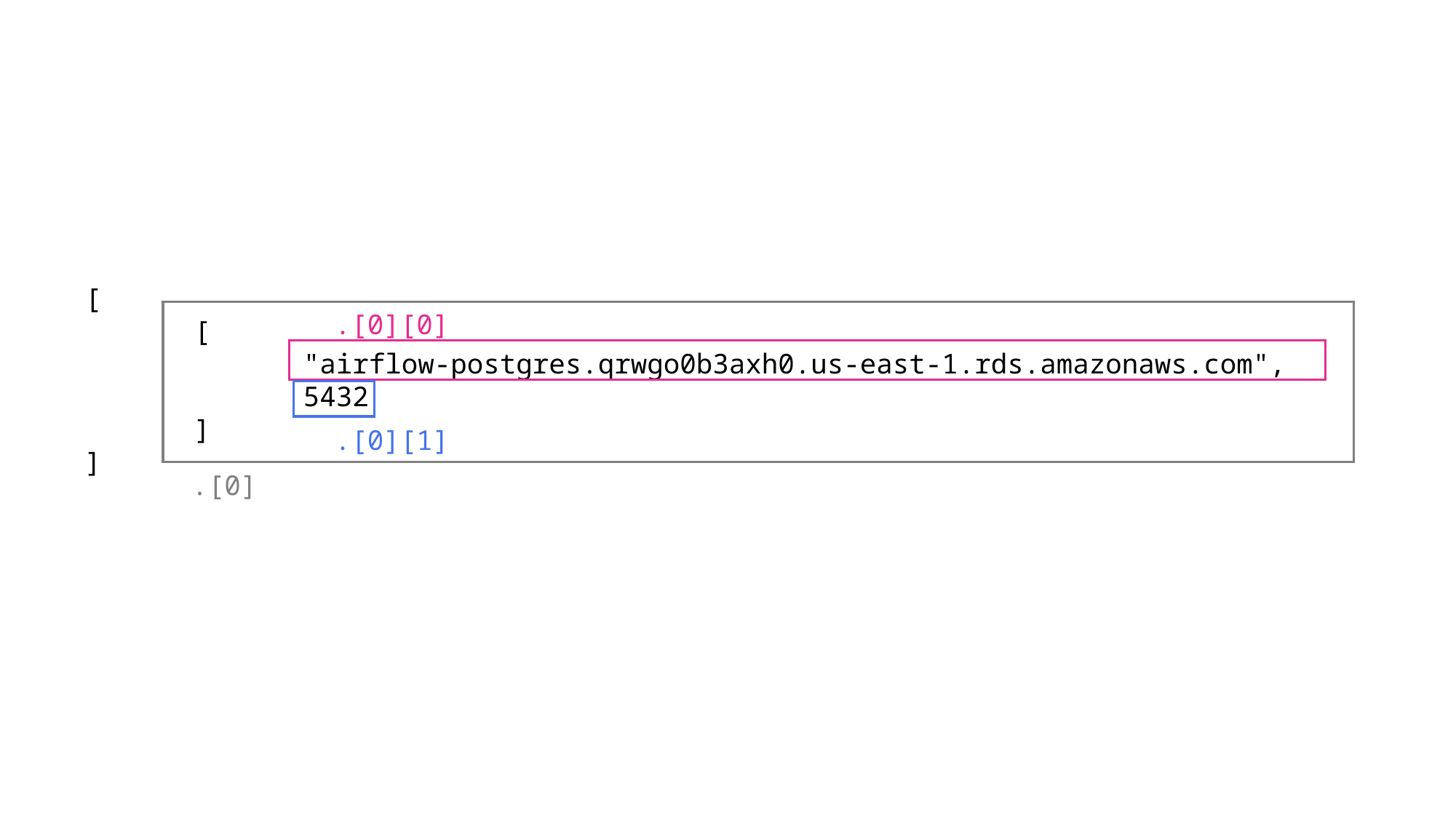

[
	[
		"airflow-postgres.qrwgo0b3axh0.us-east-1.rds.amazonaws.com",
		5432
	]
]

.[0][0]

.[0][1]
.[0]